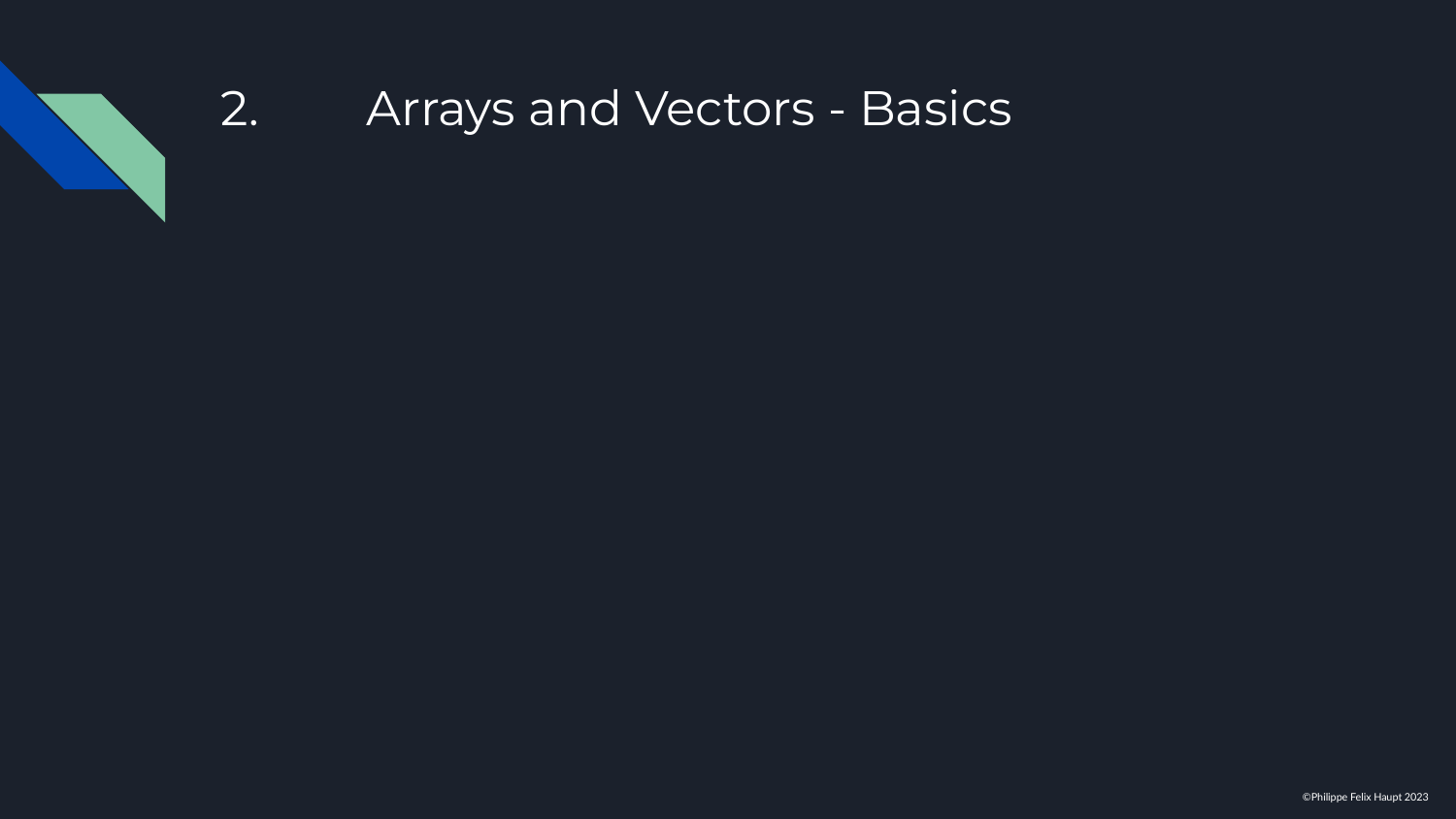

# 2.	Arrays and Vectors - Basics
©Philippe Felix Haupt 2023